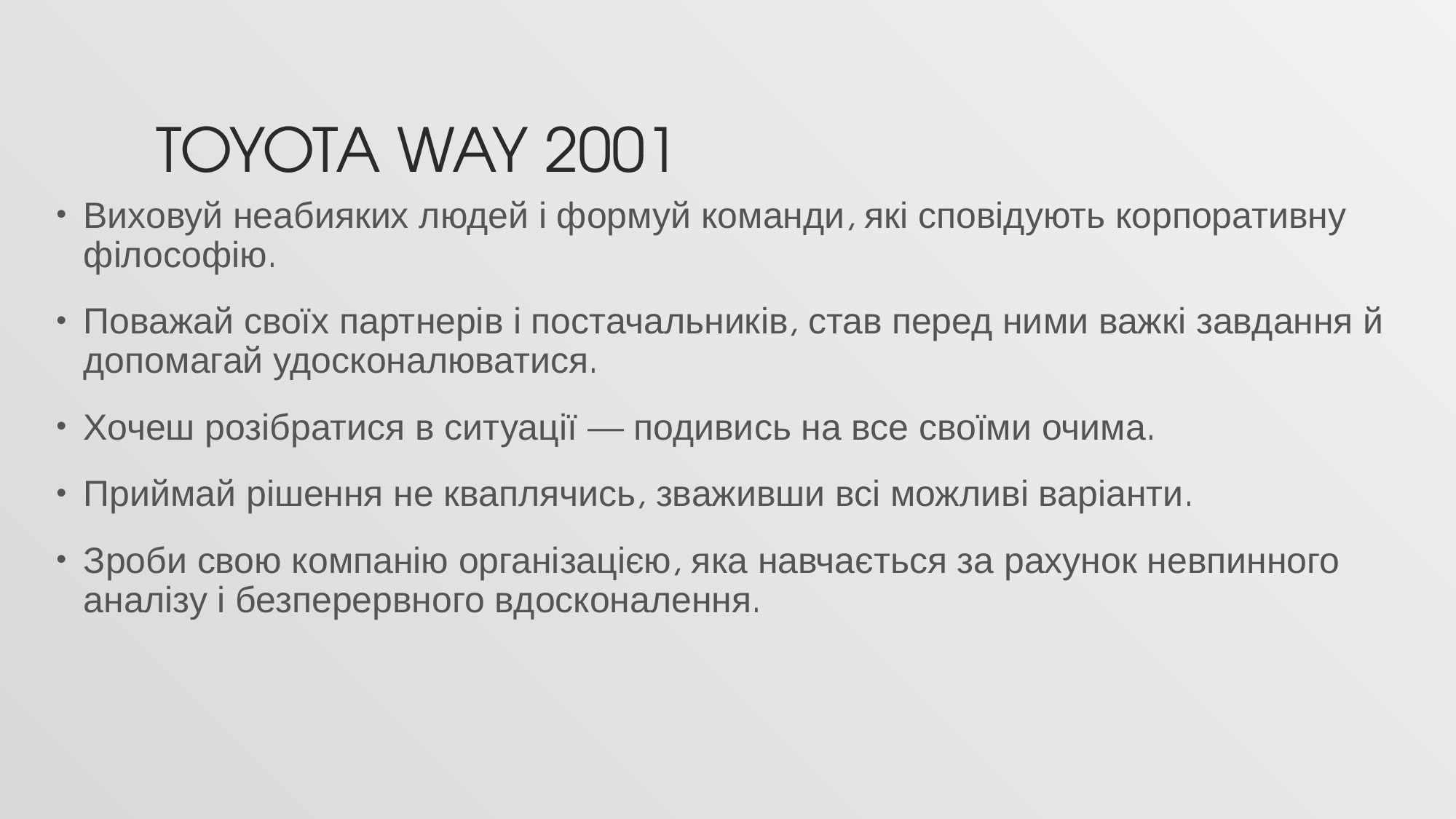

# Toyota Way 2001
Виховуй неабияких людей і формуй команди, які сповідують корпоративну філософію.
Поважай своїх партнерів і постачальників, став перед ними важкі завдання й допомагай удосконалюватися.
Хочеш розібратися в ситуації — подивись на все своїми очима.
Приймай рішення не кваплячись, зваживши всі можливі варіанти.
Зроби свою компанію організацією, яка навчається за рахунок невпинного аналізу і безперервного вдосконалення.